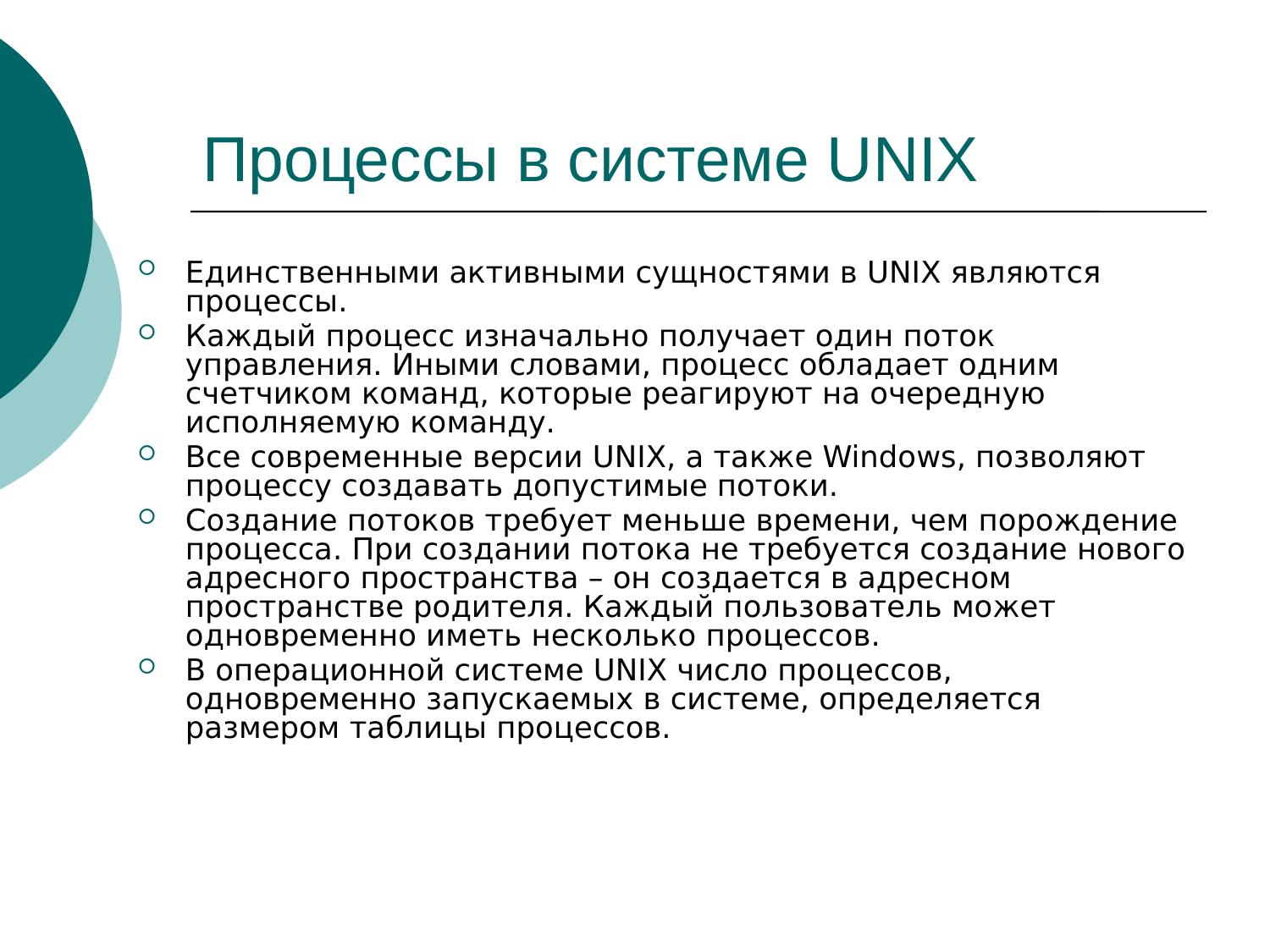

# Процессы в системе UNIX
Единственными активными сущностями в UNIX являются процессы.
Каждый процесс изначально получает один поток управления. Иными словами, процесс обладает одним счетчиком команд, которые реагируют на очередную исполняемую команду.
Все современные версии UNIX, а также Windows, позволяют процессу создавать допустимые потоки.
Создание потоков требует меньше времени, чем порождение процесса. При создании потока не требуется создание нового адресного пространства – он создается в адресном пространстве родителя. Каждый пользователь может одновременно иметь несколько процессов.
В операционной системе UNIX число процессов, одновременно запускаемых в системе, определяется размером таблицы процессов.